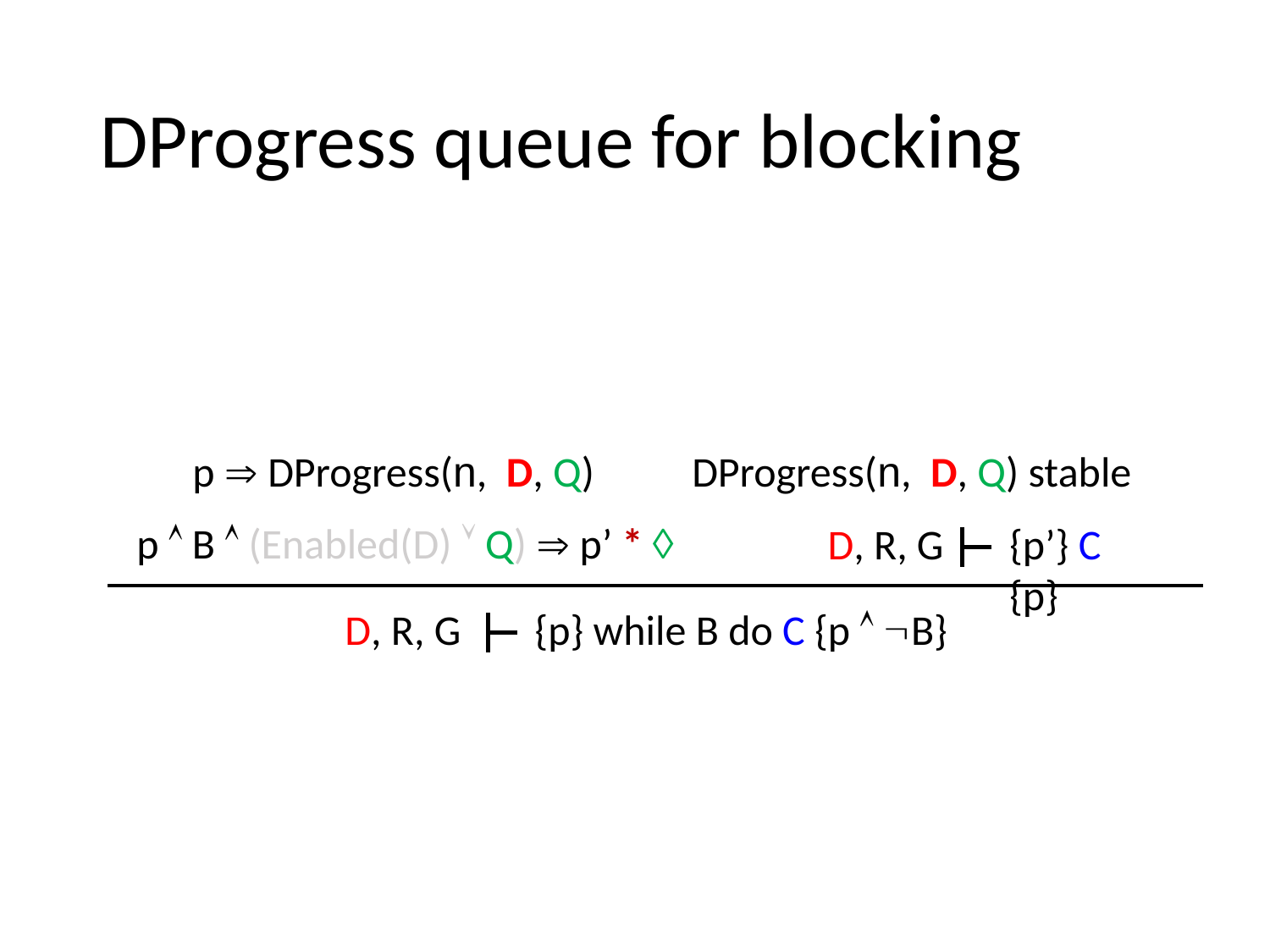

# DProgress queue for blocking
p ⇒ DProgress(n,  D, Q)
DProgress(n,  D, Q) stable
p ∧ B ∧ (Enabled(D) ∨ Q) ⇒ p’ * ◊
D, R, G
{p’} C {p}
D, R, G
{p} while B do C {p ∧ ¬B}